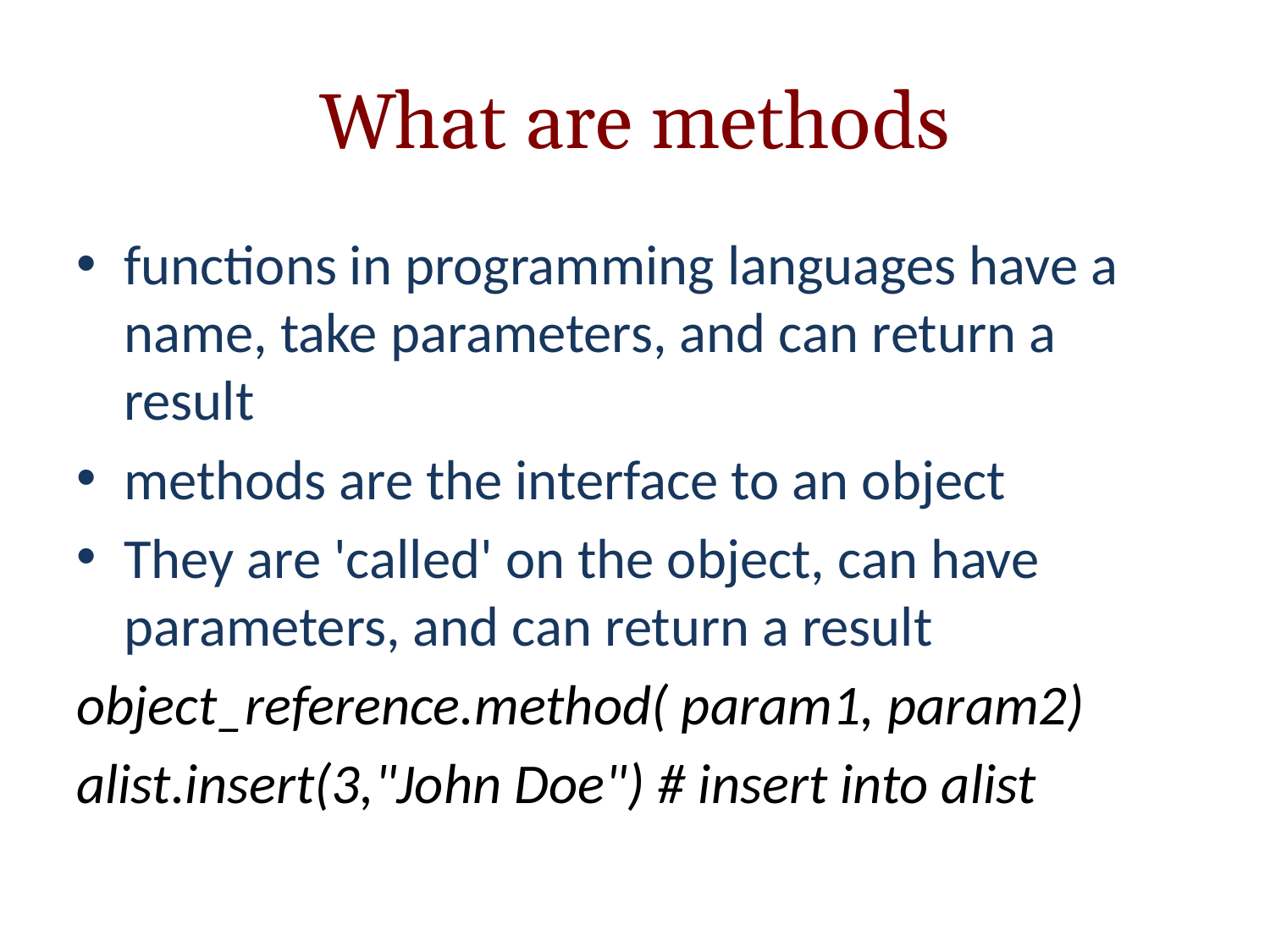

# What are methods
functions in programming languages have a name, take parameters, and can return a result
methods are the interface to an object
They are 'called' on the object, can have parameters, and can return a result
object_reference.method( param1, param2)
alist.insert(3,"John Doe") # insert into alist